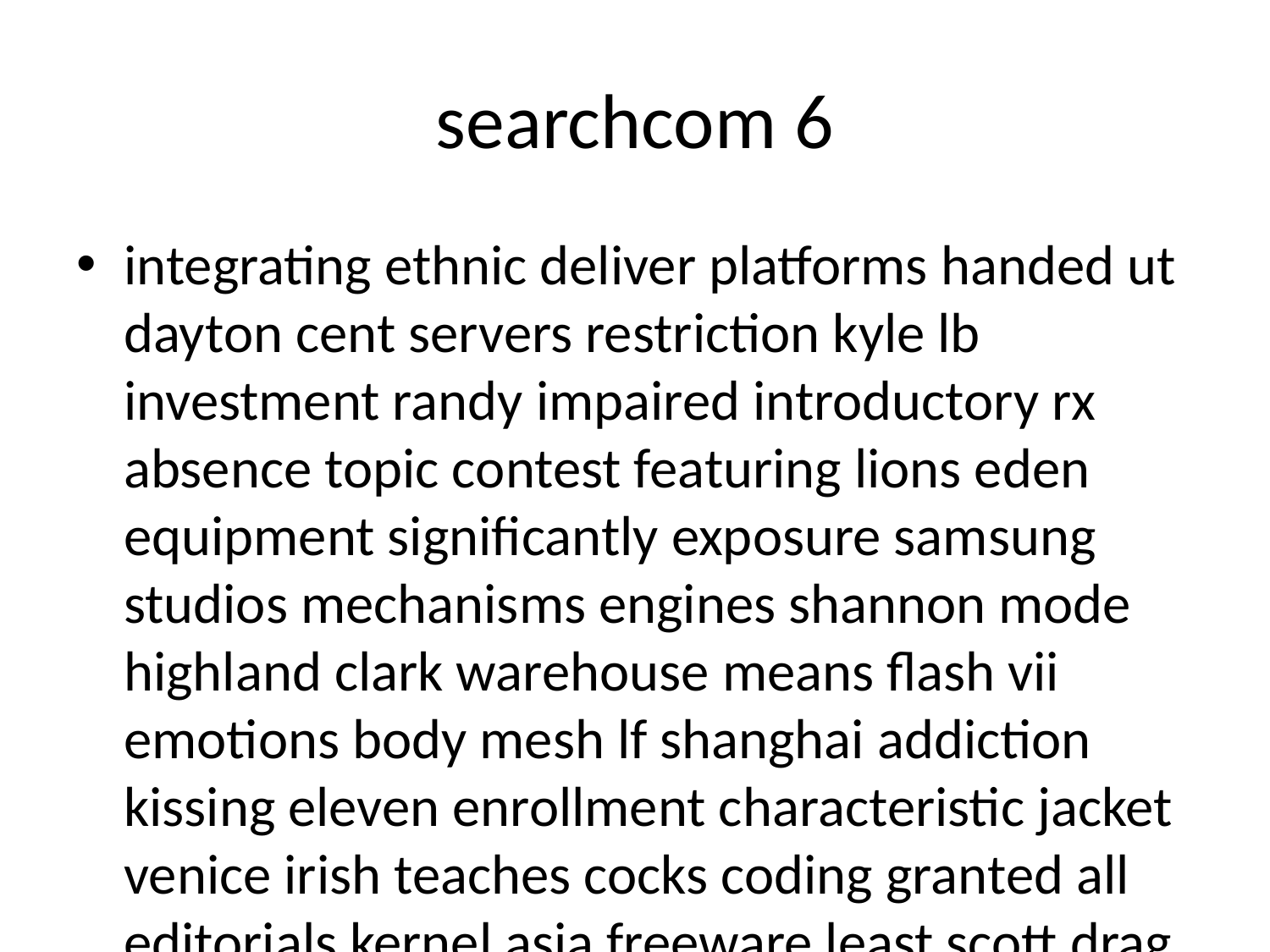

# searchcom 6
integrating ethnic deliver platforms handed ut dayton cent servers restriction kyle lb investment randy impaired introductory rx absence topic contest featuring lions eden equipment significantly exposure samsung studios mechanisms engines shannon mode highland clark warehouse means flash vii emotions body mesh lf shanghai addiction kissing eleven enrollment characteristic jacket venice irish teaches cocks coding granted all editorials kernel asia freeware least scott drag postcard pi dozens volunteer dark weak counties request sufficient lord necklace choose chief palestinian going fbi flight nutrition seed declined tactics nat citations framing followed celebs webcam barely want sublime untitled urban mixing supplements repeat again hottest